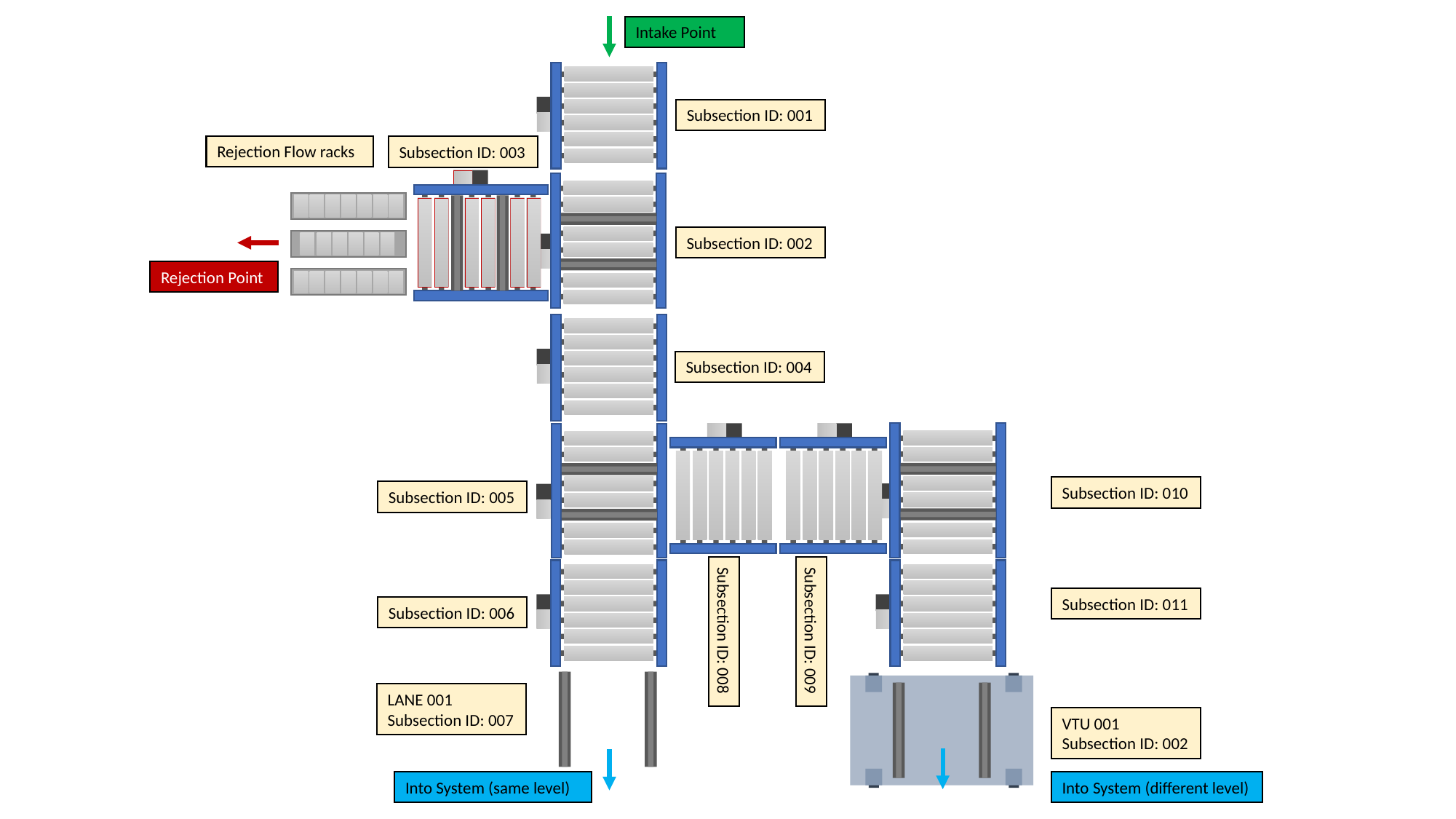

Intake Point

Subsection ID: 001
Rejection Flow racks

Subsection ID: 003

Subsection ID: 002

Rejection Point

Subsection ID: 004

Subsection ID: 010

Subsection ID: 005

Subsection ID: 008

Subsection ID: 009

Subsection ID: 006

Subsection ID: 011

LANE 001
Subsection ID: 007

VTU 001
Subsection ID: 002

Into System (same level)
Into System (different level)